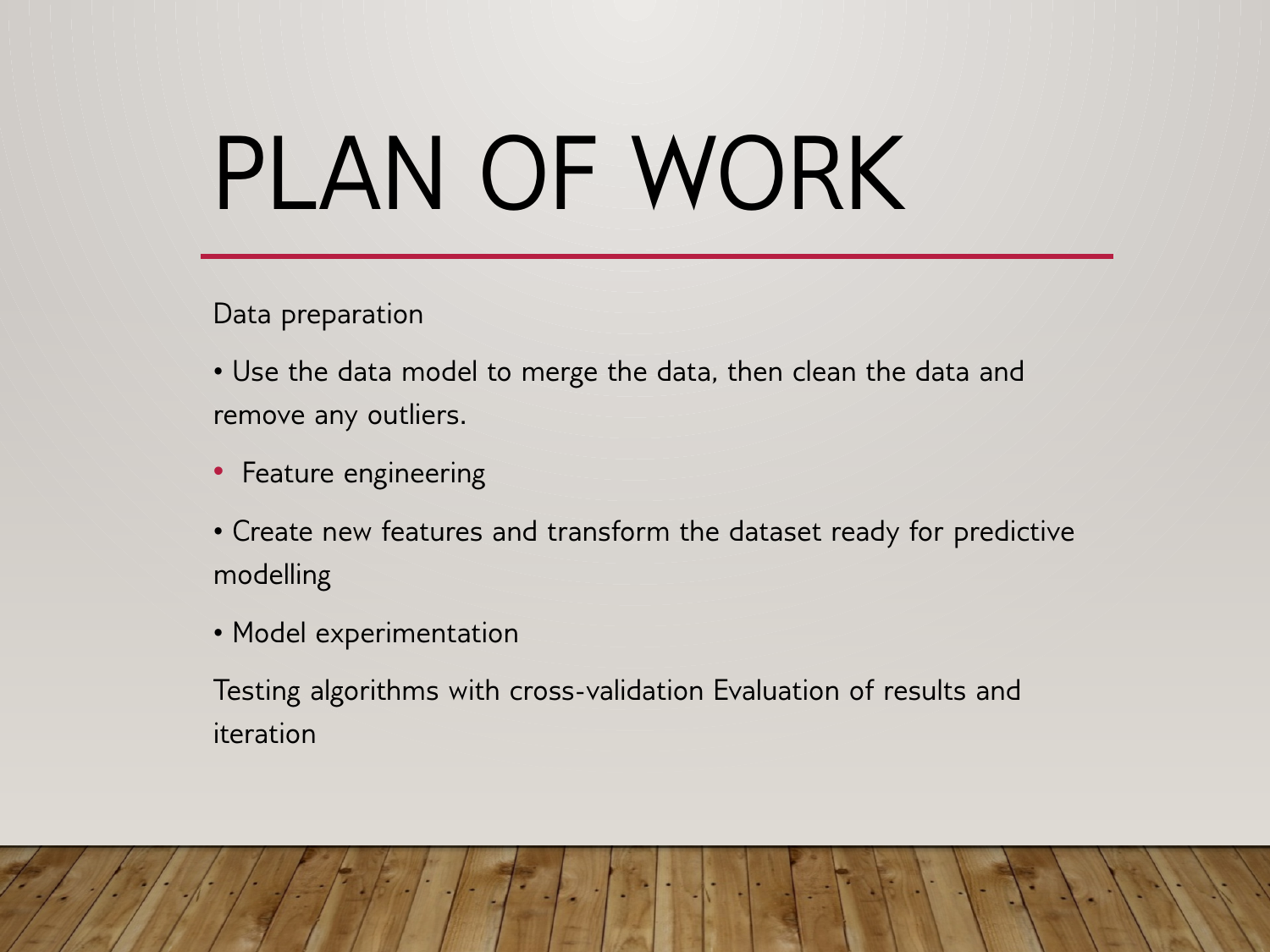

# Plan of work
Data preparation
• Use the data model to merge the data, then clean the data and remove any outliers.
Feature engineering
• Create new features and transform the dataset ready for predictive modelling
• Model experimentation
Testing algorithms with cross-validation Evaluation of results and iteration